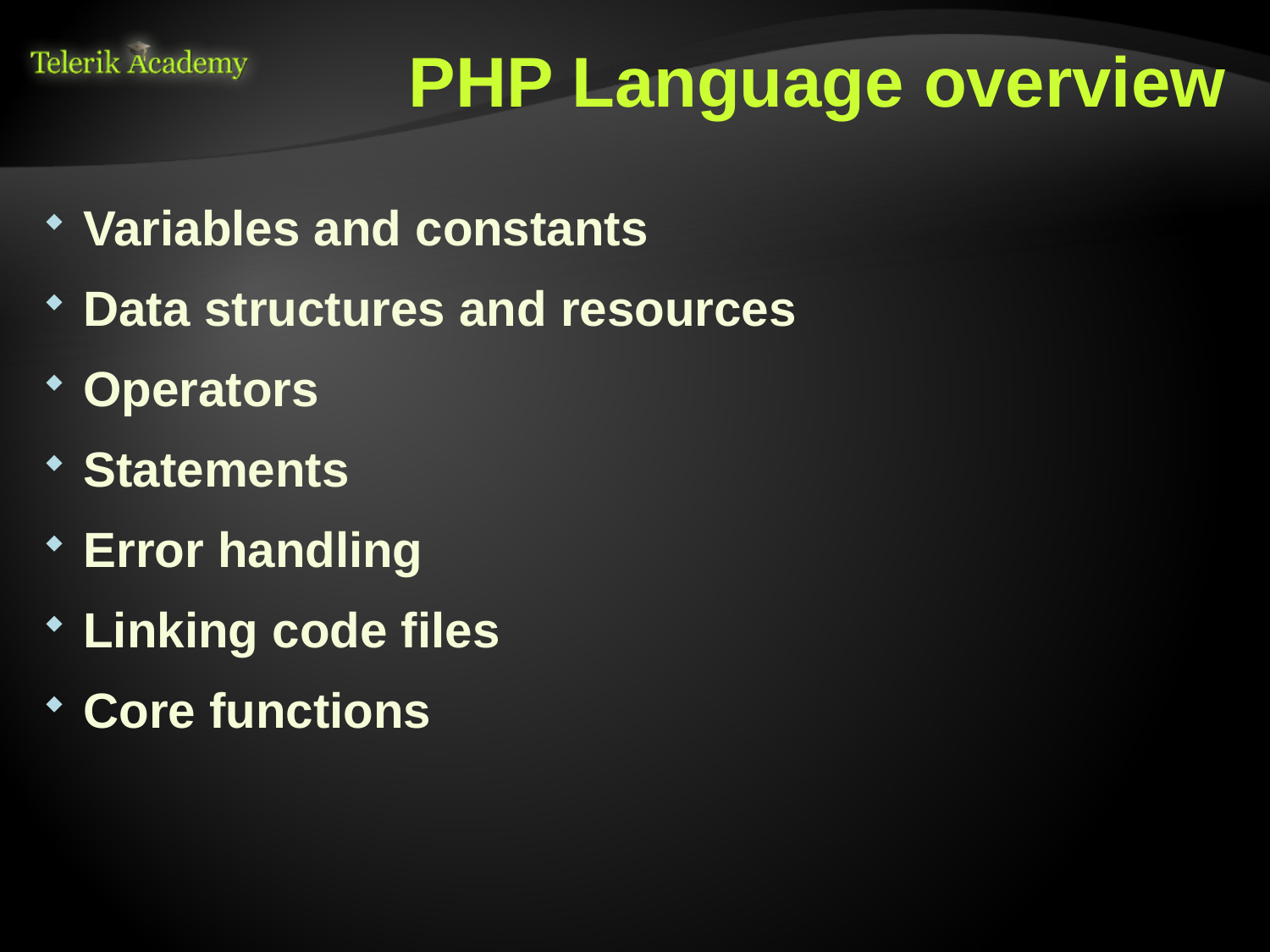

# PHP Language overview
Variables and constants
Data structures and resources
Operators
Statements
Error handling
Linking code files
Core functions